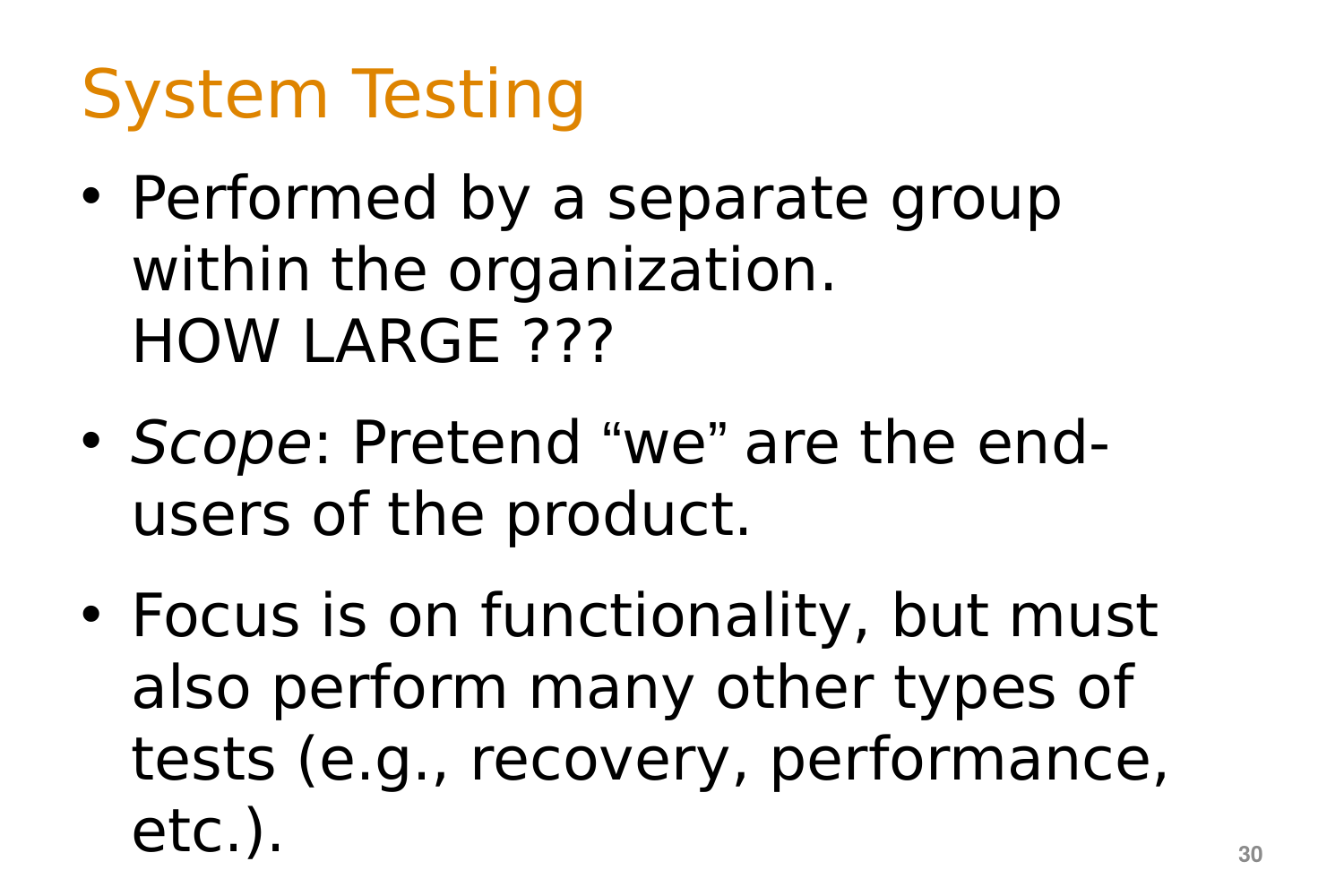

# System Testing
Performed by a separate group within the organization.
HOW LARGE ???
Scope: Pretend “we” are the end-users of the product.
Focus is on functionality, but must also perform many other types of tests (e.g., recovery, performance, etc.).
“Black-box” form of testing.
Test case specification driven by use-cases.
30